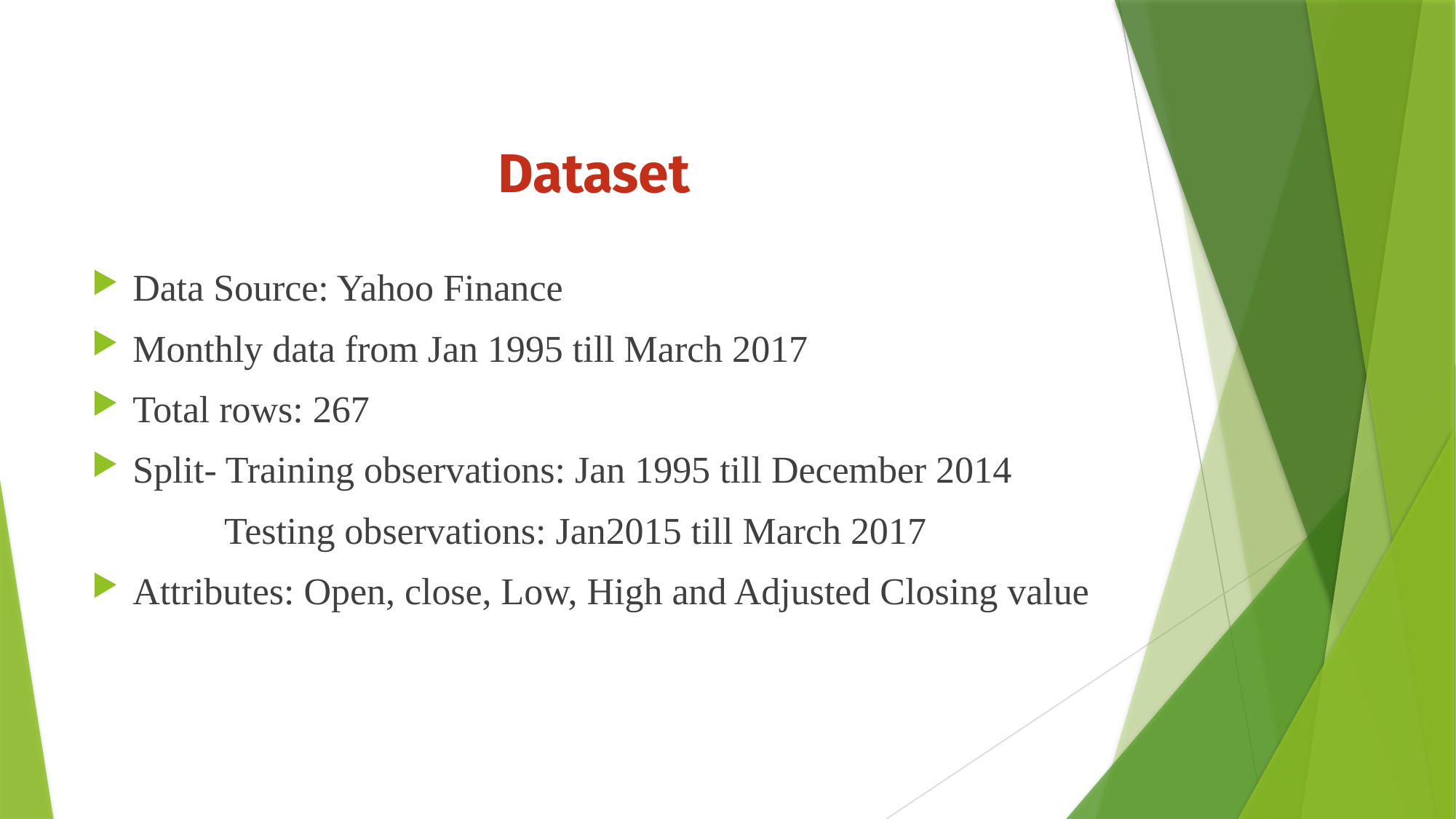

# Dataset
Data Source: Yahoo Finance
Monthly data from Jan 1995 till March 2017
Total rows: 267
Split- Training observations: Jan 1995 till December 2014
              Testing observations: Jan2015 till March 2017
Attributes: Open, close, Low, High and Adjusted Closing value